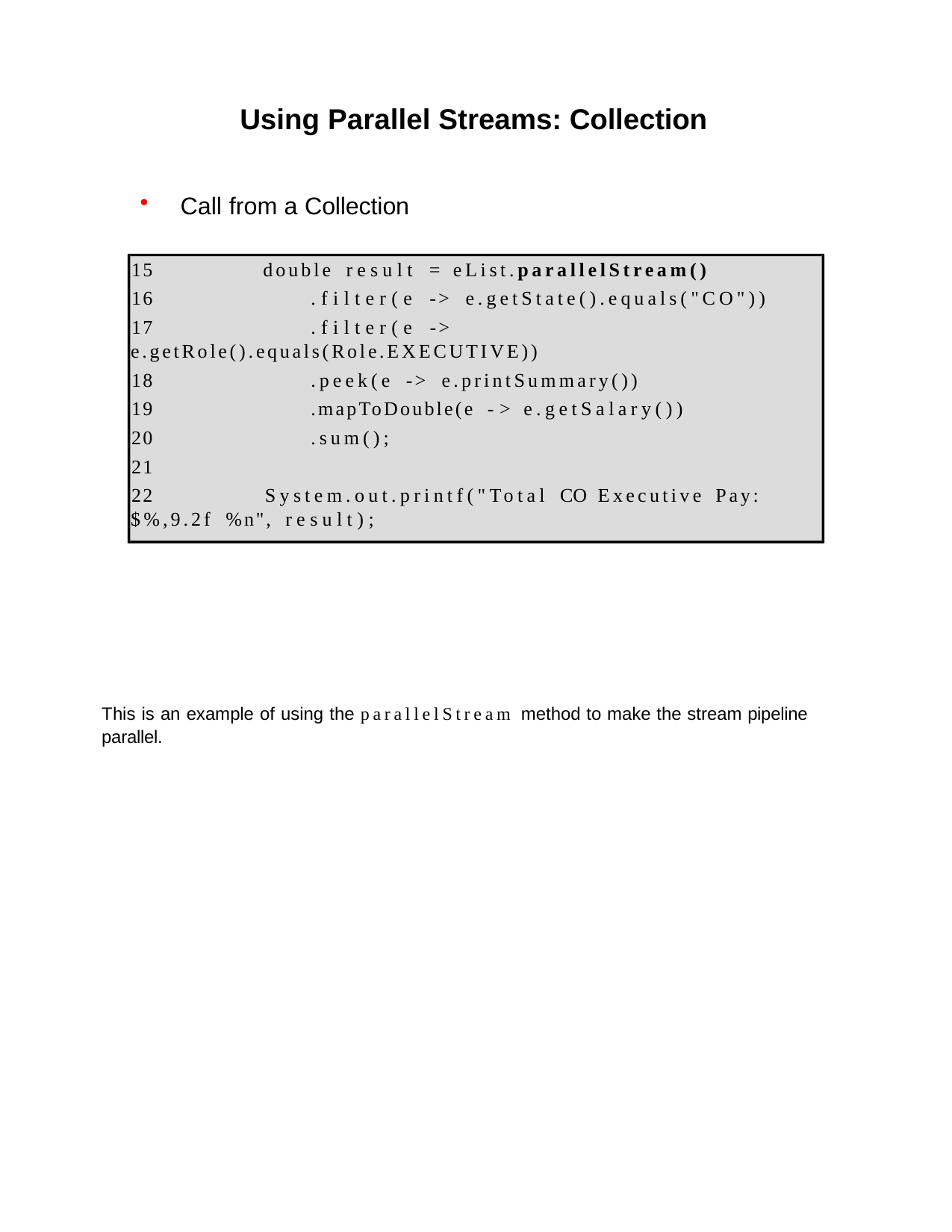

Using Parallel Streams: Collection

Call from a Collection
15
16
17
double result = eList.parallelStream()
.filter(e -> e.getState().equals("CO"))
.filter(e ->

e.getRole().equals(Role.EXECUTIVE))
18
19
20
21
22	System.out.printf("Total CO Executive Pay:
$%,9.2f %n", result);
.peek(e -> e.printSummary())
.mapToDouble(e -> e.getSalary())
.sum();

This is an example of using the parallelStream method to make the stream pipeline parallel.